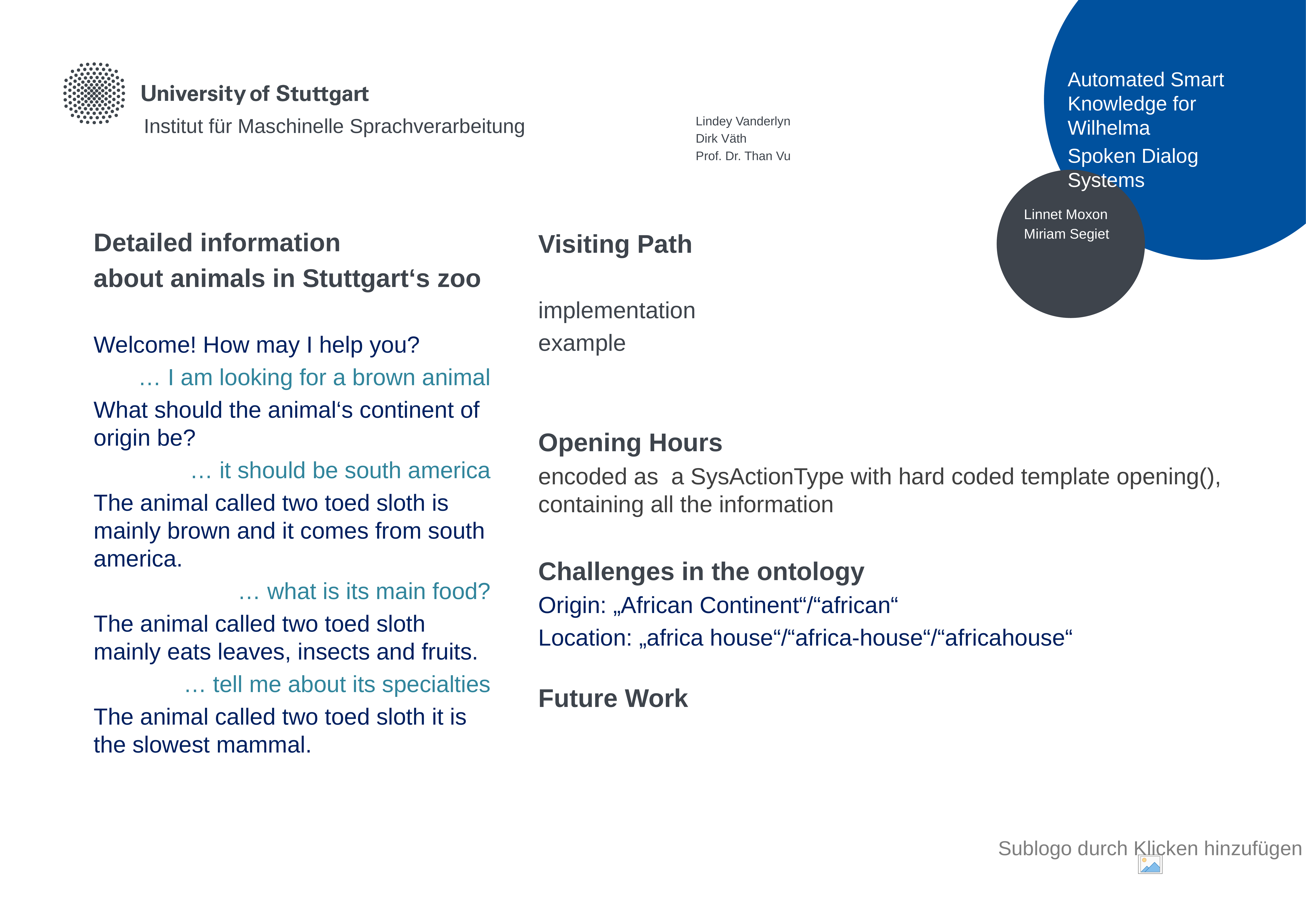

Automated Smart Knowledge for Wilhelma
Spoken Dialog Systems
Institut für Maschinelle Sprachverarbeitung
Lindey Vanderlyn
Dirk Väth
Prof. Dr. Than Vu
Linnet Moxon
Miriam Segiet
Detailed information
about animals in Stuttgart‘s zoo

Welcome! How may I help you?
	… I am looking for a brown animal
What should the animal‘s continent of origin be?
		… it should be south america
The animal called two toed sloth is mainly brown and it comes from south america.
	… what is its main food?
The animal called two toed sloth mainly eats leaves, insects and fruits.
		… tell me about its specialties
The animal called two toed sloth it is the slowest mammal.

Visiting Path

implementation
example

Opening Hours
encoded as  a SysActionType with hard coded template opening(), containing all the information

Challenges in the ontology
Origin: „African Continent“/“african“
Location: „africa house“/“africa-house“/“africahouse“

Future Work